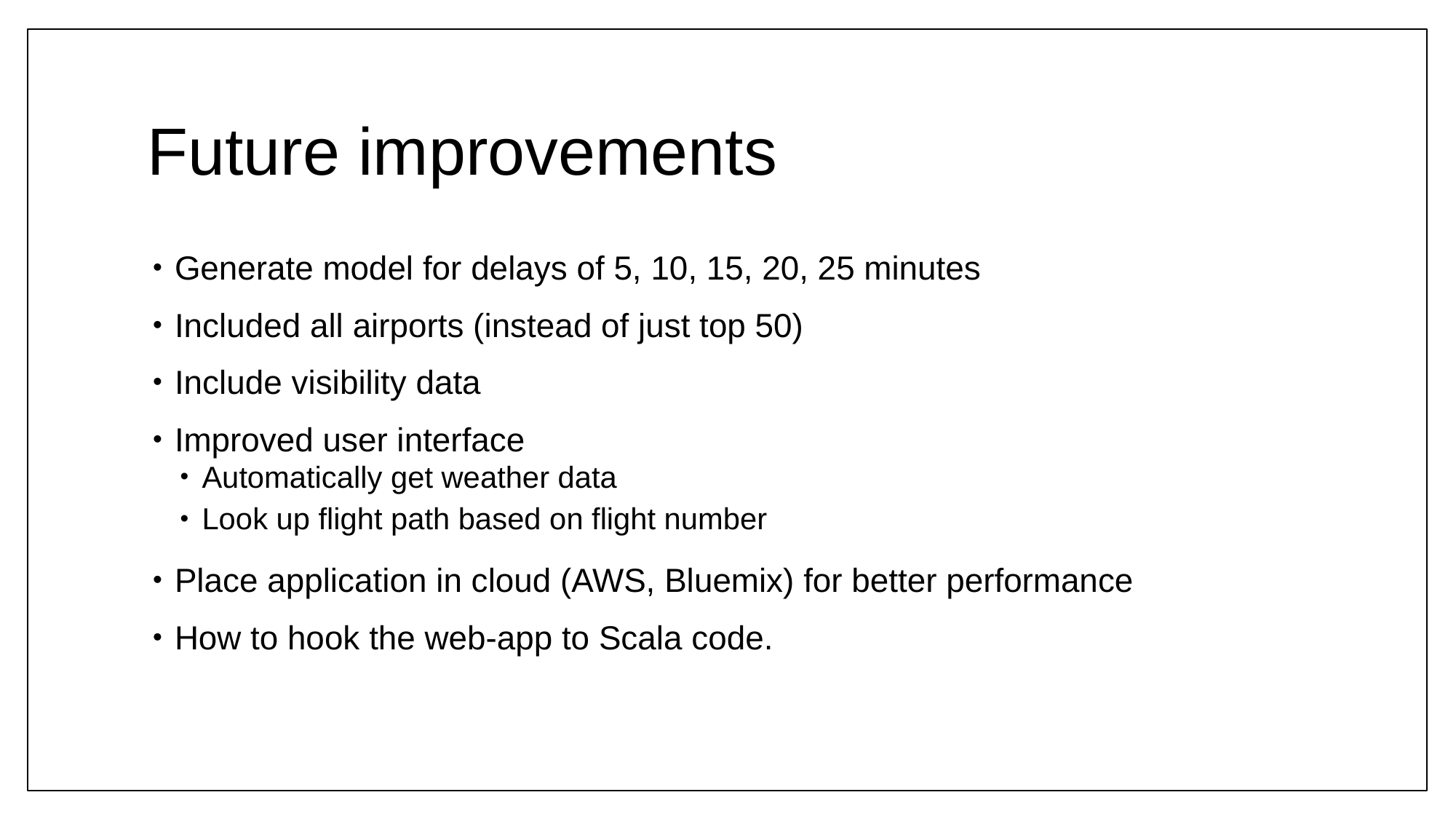

# Future improvements
Generate model for delays of 5, 10, 15, 20, 25 minutes
Included all airports (instead of just top 50)
Include visibility data
Improved user interface
Automatically get weather data
Look up flight path based on flight number
Place application in cloud (AWS, Bluemix) for better performance
How to hook the web-app to Scala code.